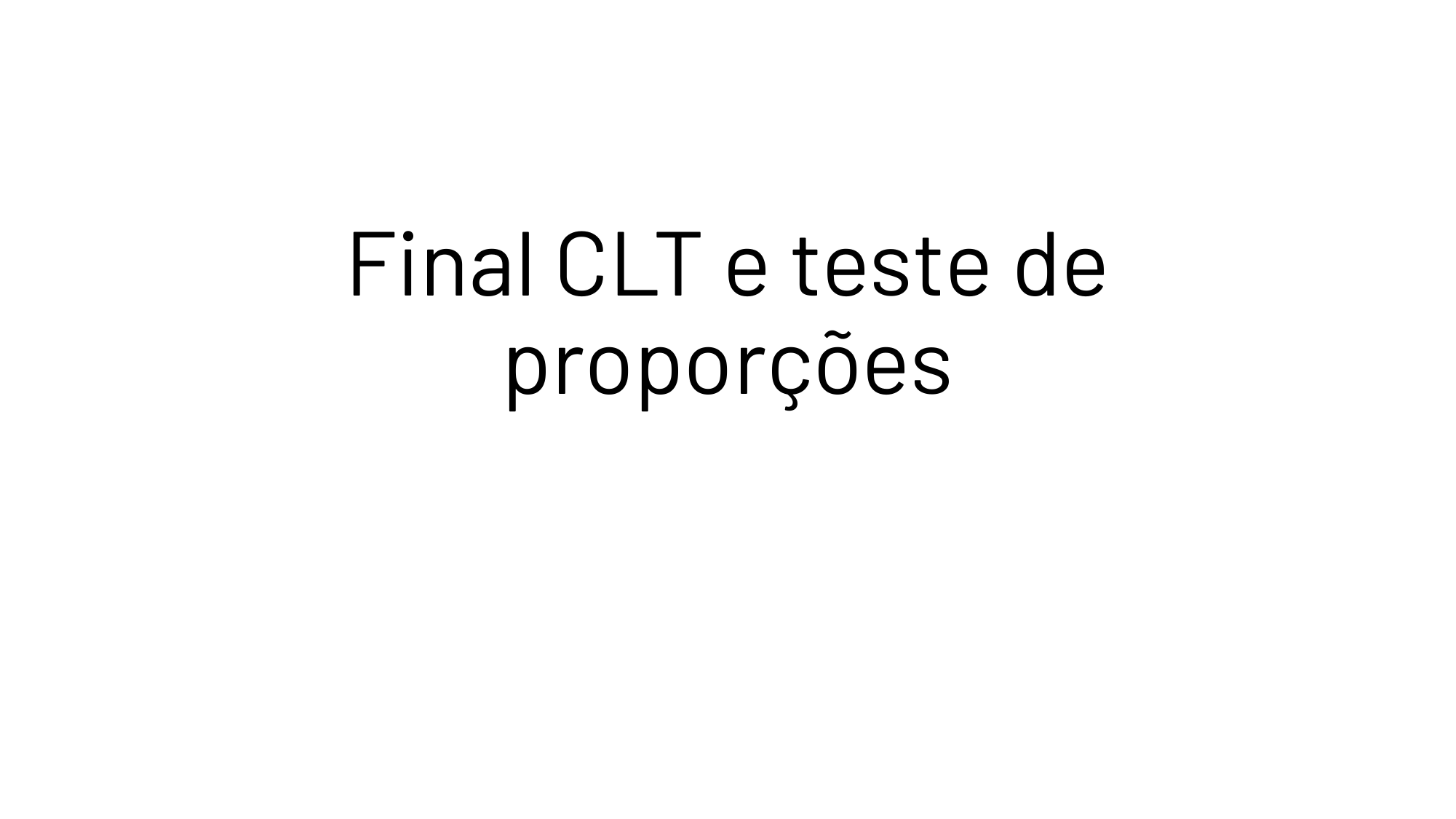

# Final CLT e teste de proporções